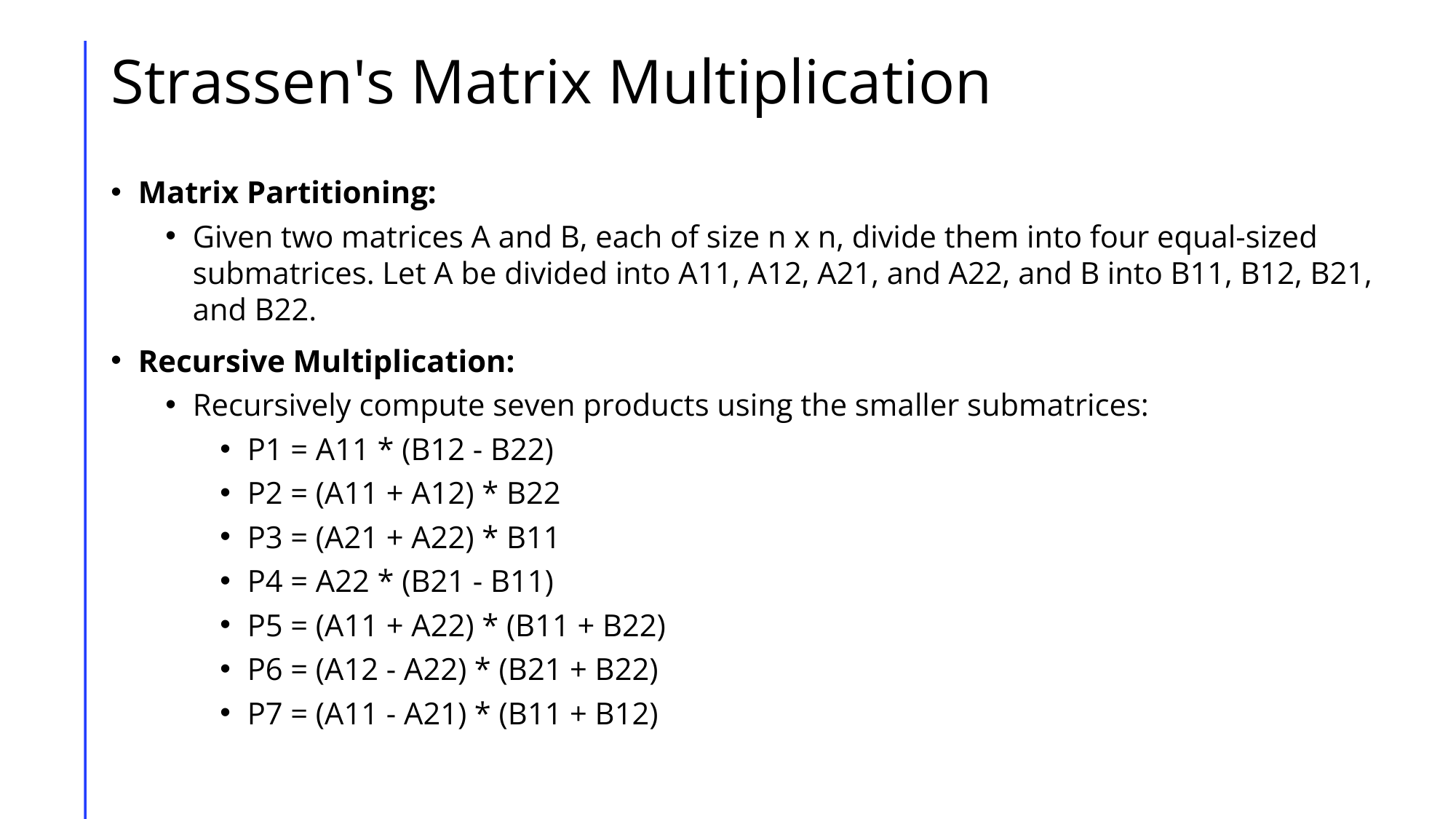

# Strassen's Matrix Multiplication
Matrix Partitioning:
Given two matrices A and B, each of size n x n, divide them into four equal-sized submatrices. Let A be divided into A11, A12, A21, and A22, and B into B11, B12, B21, and B22.
Recursive Multiplication:
Recursively compute seven products using the smaller submatrices:
P1 = A11 * (B12 - B22)
P2 = (A11 + A12) * B22
P3 = (A21 + A22) * B11
P4 = A22 * (B21 - B11)
P5 = (A11 + A22) * (B11 + B22)
P6 = (A12 - A22) * (B21 + B22)
P7 = (A11 - A21) * (B11 + B12)